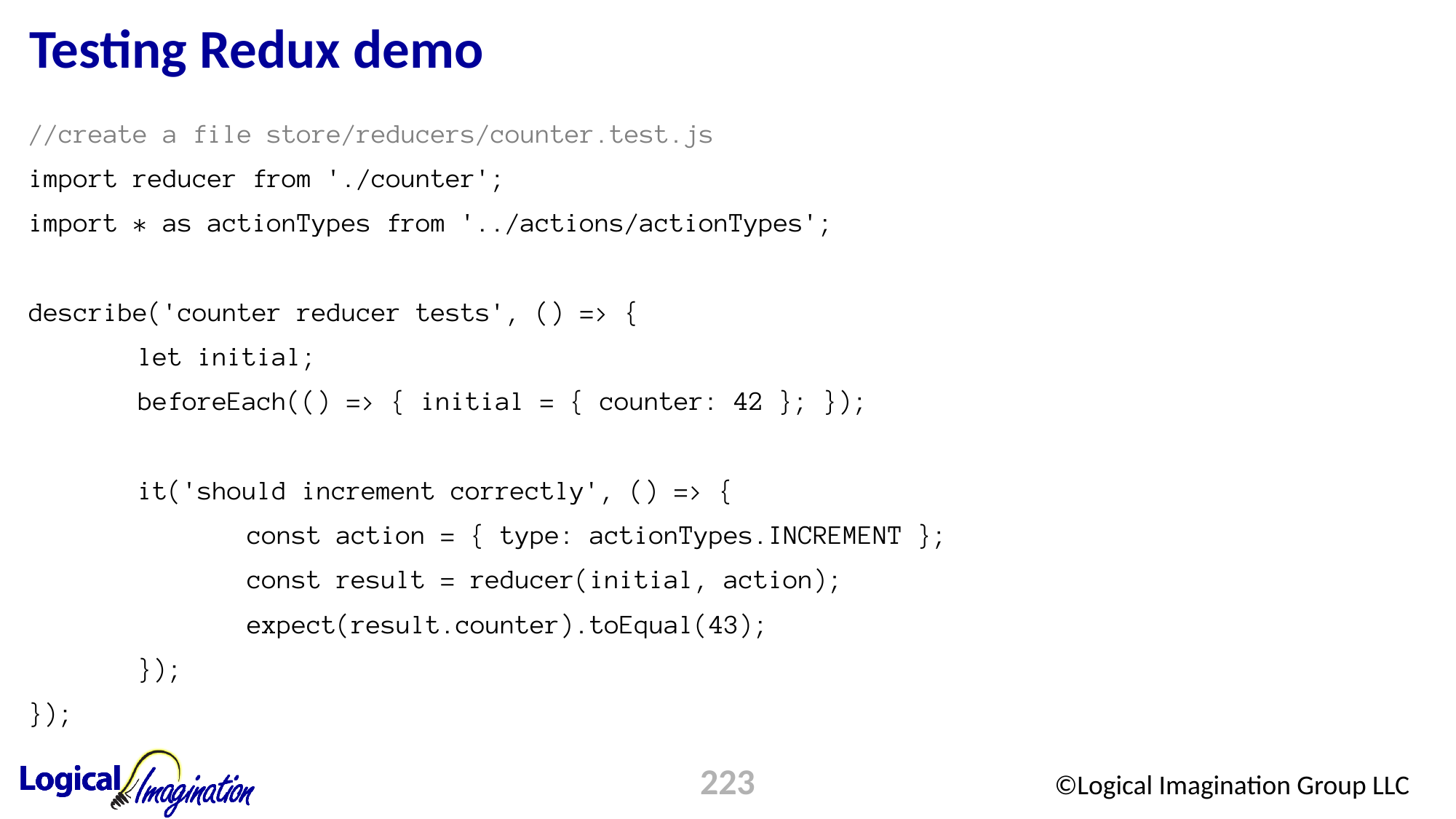

# Testing Redux demo
//create a file store/reducers/counter.test.js
import reducer from './counter';
import * as actionTypes from '../actions/actionTypes';

describe('counter reducer tests', () => {
	let initial;
	beforeEach(() => { initial = { counter: 42 }; });

	it('should increment correctly', () => {
		const action = { type: actionTypes.INCREMENT };
		const result = reducer(initial, action);
		expect(result.counter).toEqual(43);
	});
});
223